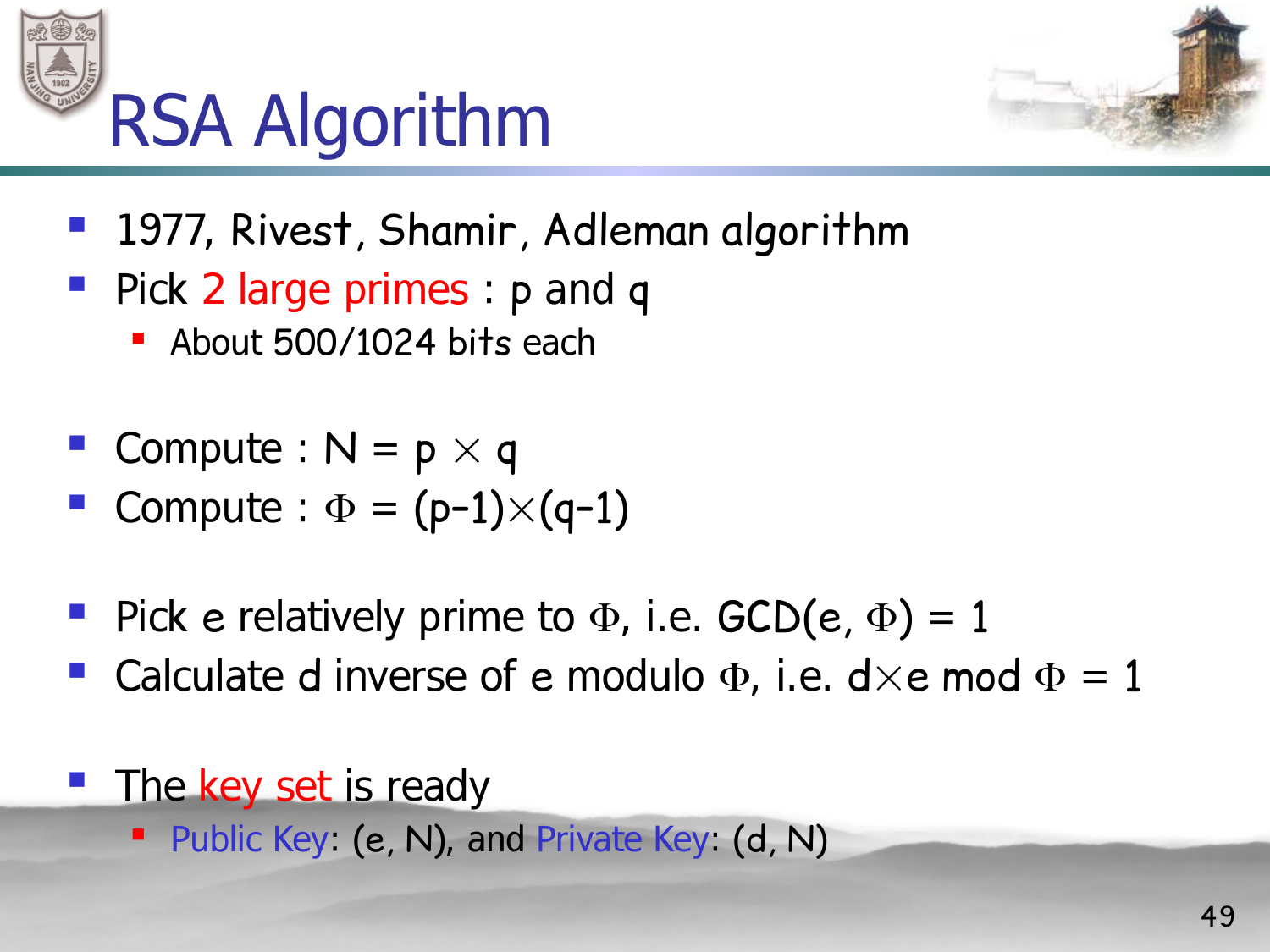

# RSA Algorithm
1977, Rivest, Shamir, Adleman algorithm
Pick 2 large primes : p and q
About 500/1024 bits each

Compute : N = p × q
Compute : Φ = (p–1)×(q–1)

Pick e relatively prime to Φ, i.e. GCD(e, Φ) = 1
Calculate d inverse of e modulo Φ, i.e. d×e mod Φ = 1

The key set is ready
Public Key: (e, N), and Private Key: (d, N)
49